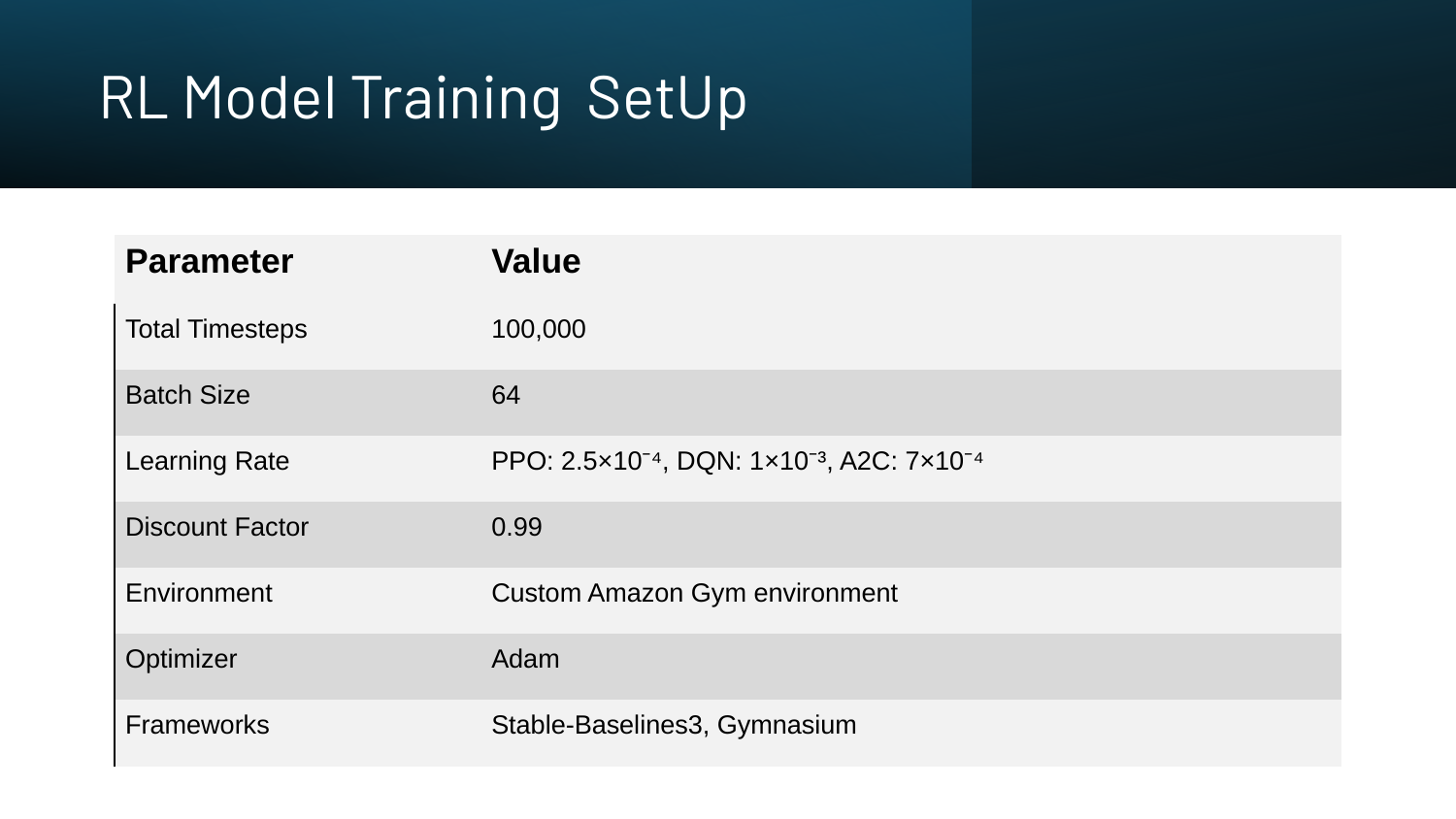

# RL Model Training  SetUp
| Parameter | Value |
| --- | --- |
| Total Timesteps | 100,000 |
| Batch Size | 64 |
| Learning Rate | PPO: 2.5×10⁻⁴, DQN: 1×10⁻³, A2C: 7×10⁻⁴ |
| Discount Factor | 0.99 |
| Environment | Custom Amazon Gym environment |
| Optimizer | Adam |
| Frameworks | Stable-Baselines3, Gymnasium |